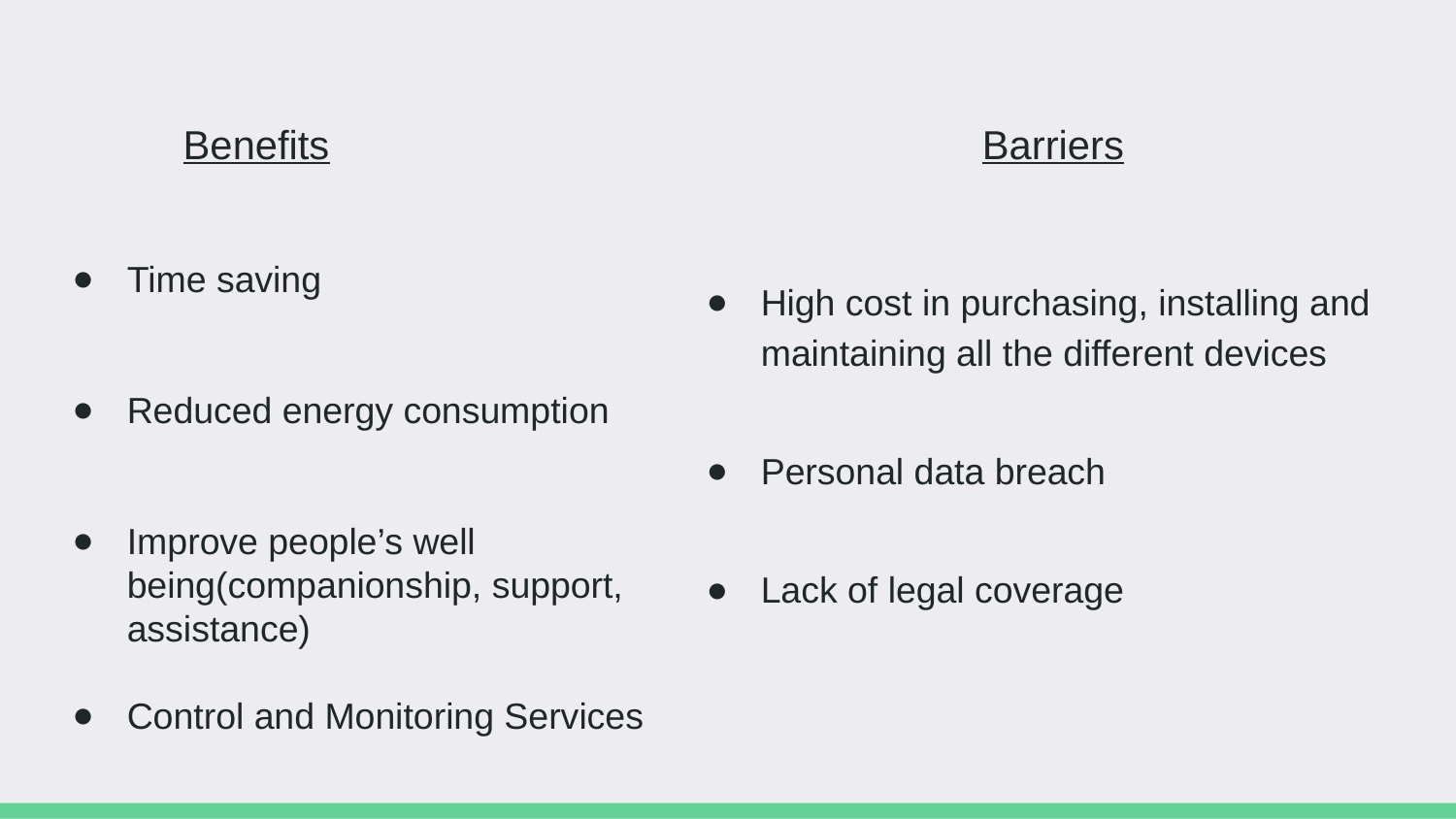

# Benefits
Barriers

Time saving

Reduced energy consumption

Improve people’s well being(companionship, support, assistance)

Control and Monitoring Services

High cost in purchasing, installing and maintaining all the different devices

Personal data breach

Lack of legal coverage